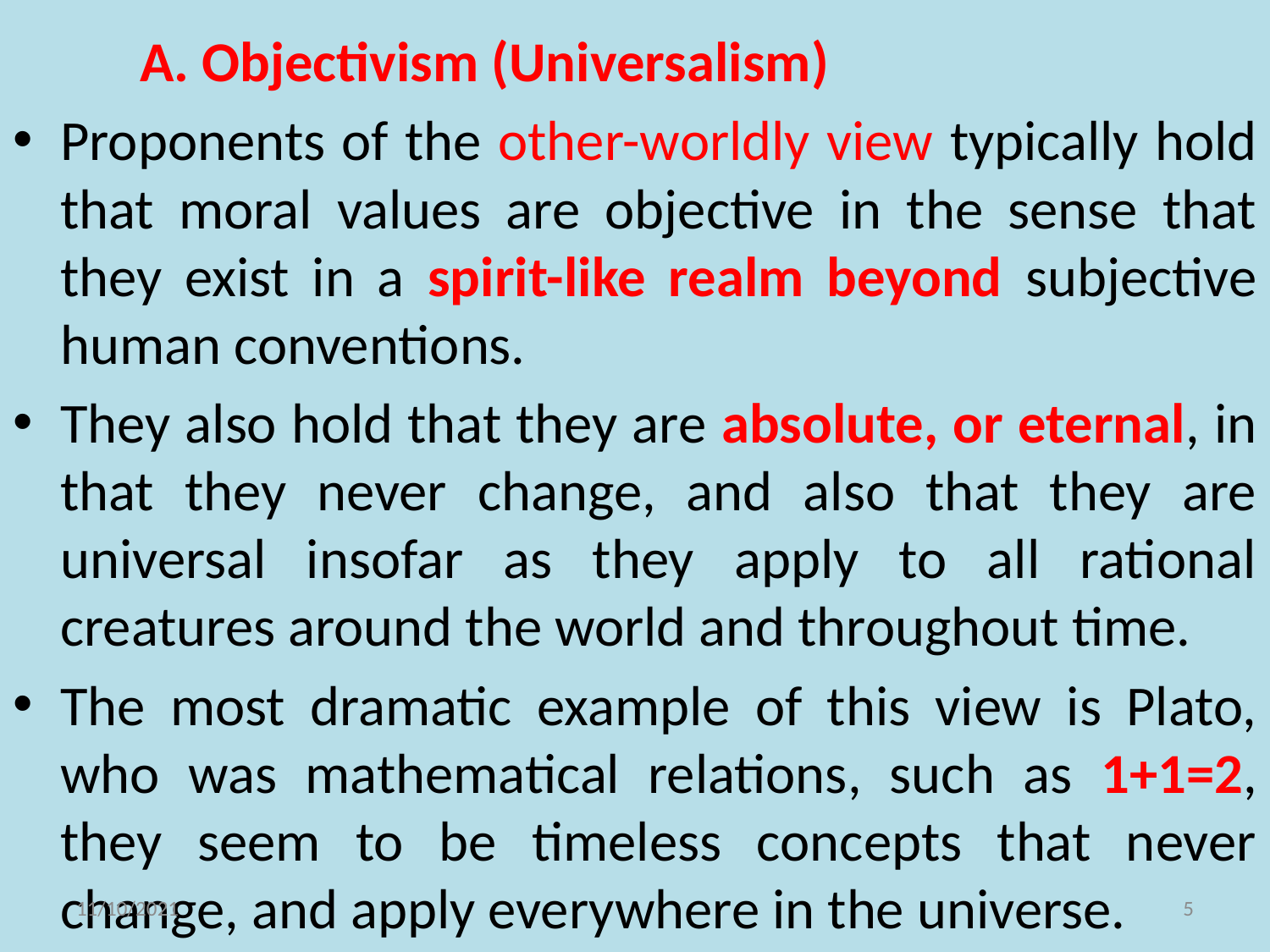

A. Objectivism (Universalism)
Proponents of the other-worldly view typically hold that moral values are objective in the sense that they exist in a spirit-like realm beyond subjective human conventions.
They also hold that they are absolute, or eternal, in that they never change, and also that they are universal insofar as they apply to all rational creatures around the world and throughout time.
The most dramatic example of this view is Plato, who was mathematical relations, such as 1+1=2, they seem to be timeless concepts that never change, and apply everywhere in the universe.

11/10/2021
5